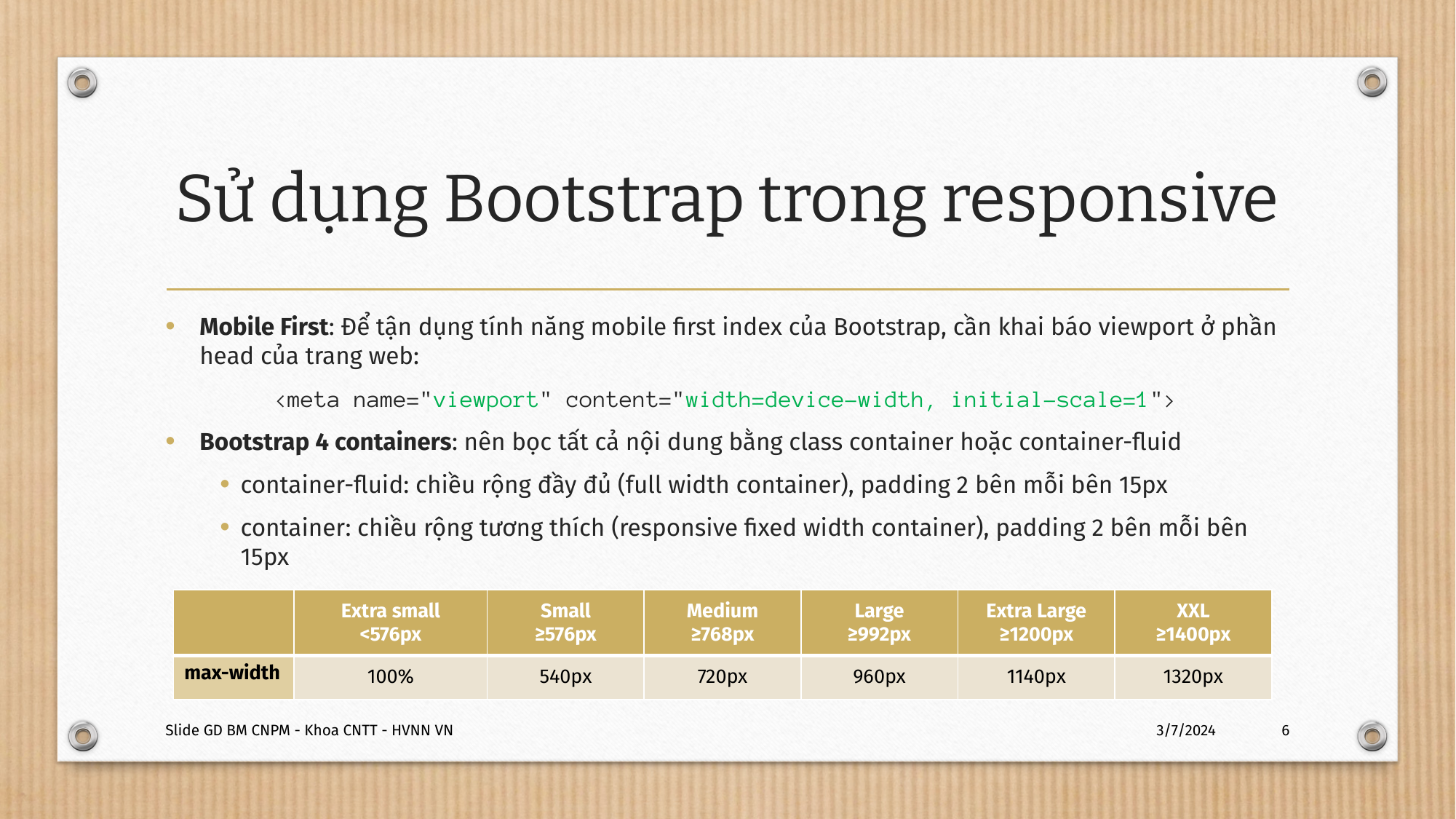

# Sử dụng Bootstrap trong responsive
Mobile First: Để tận dụng tính năng mobile first index của Bootstrap, cần khai báo viewport ở phần head của trang web:
<meta name="viewport" content="width=device-width, initial-scale=1">
Bootstrap 4 containers: nên bọc tất cả nội dung bằng class container hoặc container-fluid
container-fluid: chiều rộng đầy đủ (full width container), padding 2 bên mỗi bên 15px
container: chiều rộng tương thích (responsive fixed width container), padding 2 bên mỗi bên 15px

|  | Extra small <576px | Small ≥576px | Medium ≥768px | Large ≥992px | Extra Large ≥1200px | XXL ≥1400px |
| --- | --- | --- | --- | --- | --- | --- |
| max-width | 100% | 540px | 720px | 960px | 1140px | 1320px |
Slide GD BM CNPM - Khoa CNTT - HVNN VN
3/7/2024
6